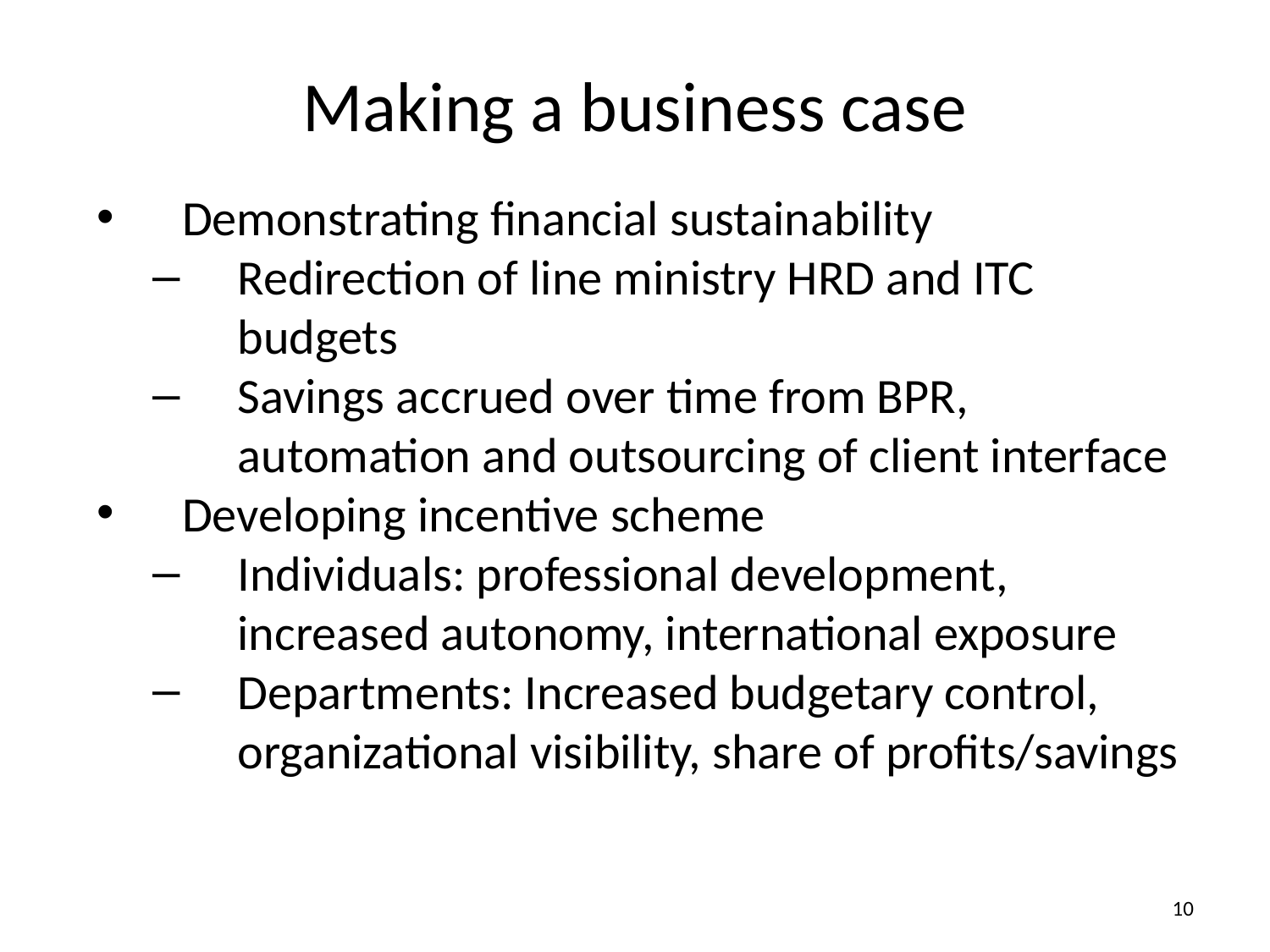

# Making a business case
Demonstrating financial sustainability
Redirection of line ministry HRD and ITC budgets
Savings accrued over time from BPR, automation and outsourcing of client interface
Developing incentive scheme
Individuals: professional development, increased autonomy, international exposure
Departments: Increased budgetary control, organizational visibility, share of profits/savings

10